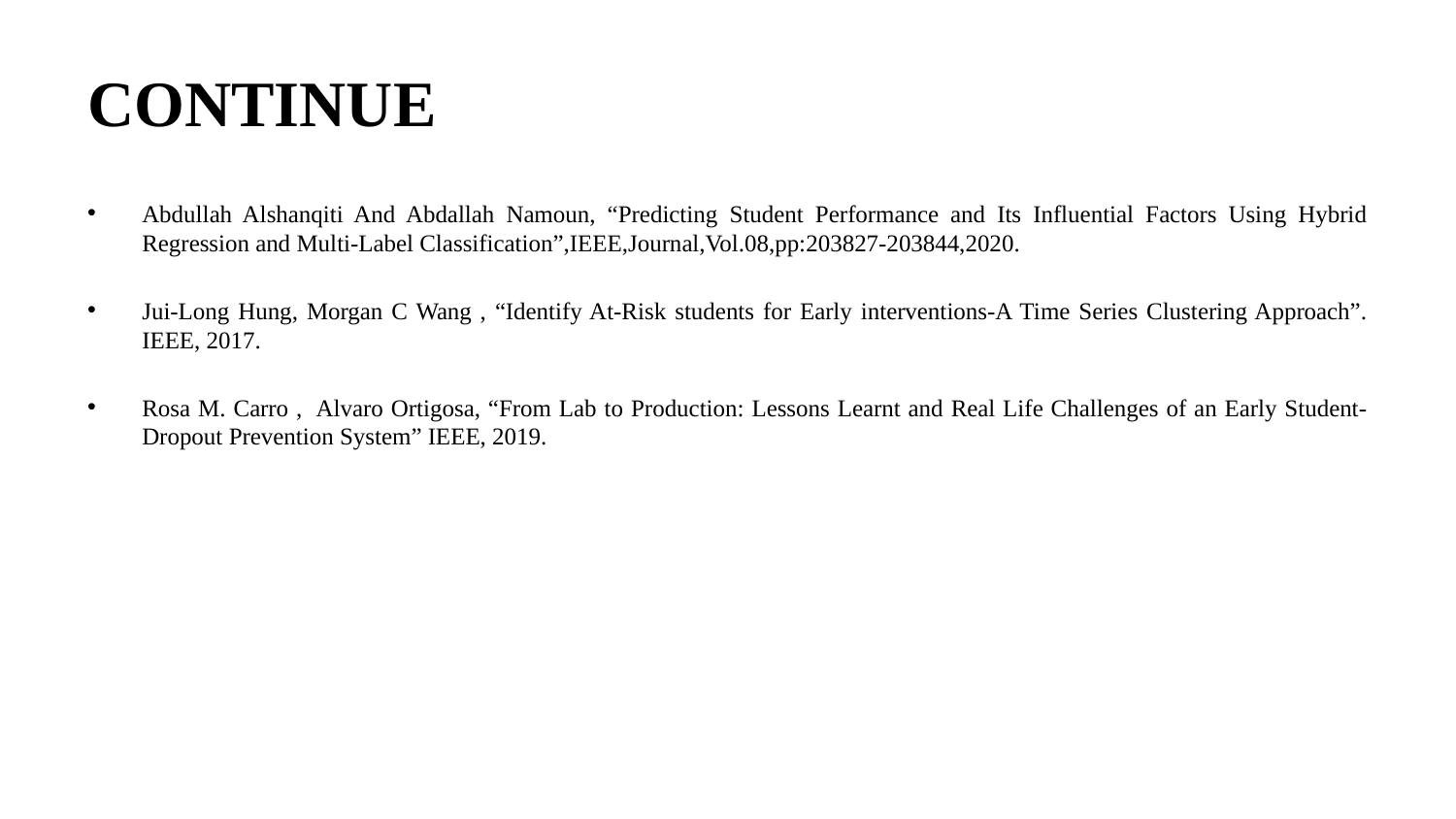

# CONTINUE
Abdullah Alshanqiti And Abdallah Namoun, “Predicting Student Performance and Its Influential Factors Using Hybrid Regression and Multi-Label Classification”,IEEE,Journal,Vol.08,pp:203827-203844,2020.

Jui-Long Hung, Morgan C Wang , “Identify At-Risk students for Early interventions-A Time Series Clustering Approach”. IEEE, 2017.

Rosa M. Carro ,  Alvaro Ortigosa, “From Lab to Production: Lessons Learnt and Real Life Challenges of an Early Student-Dropout Prevention System” IEEE, 2019.